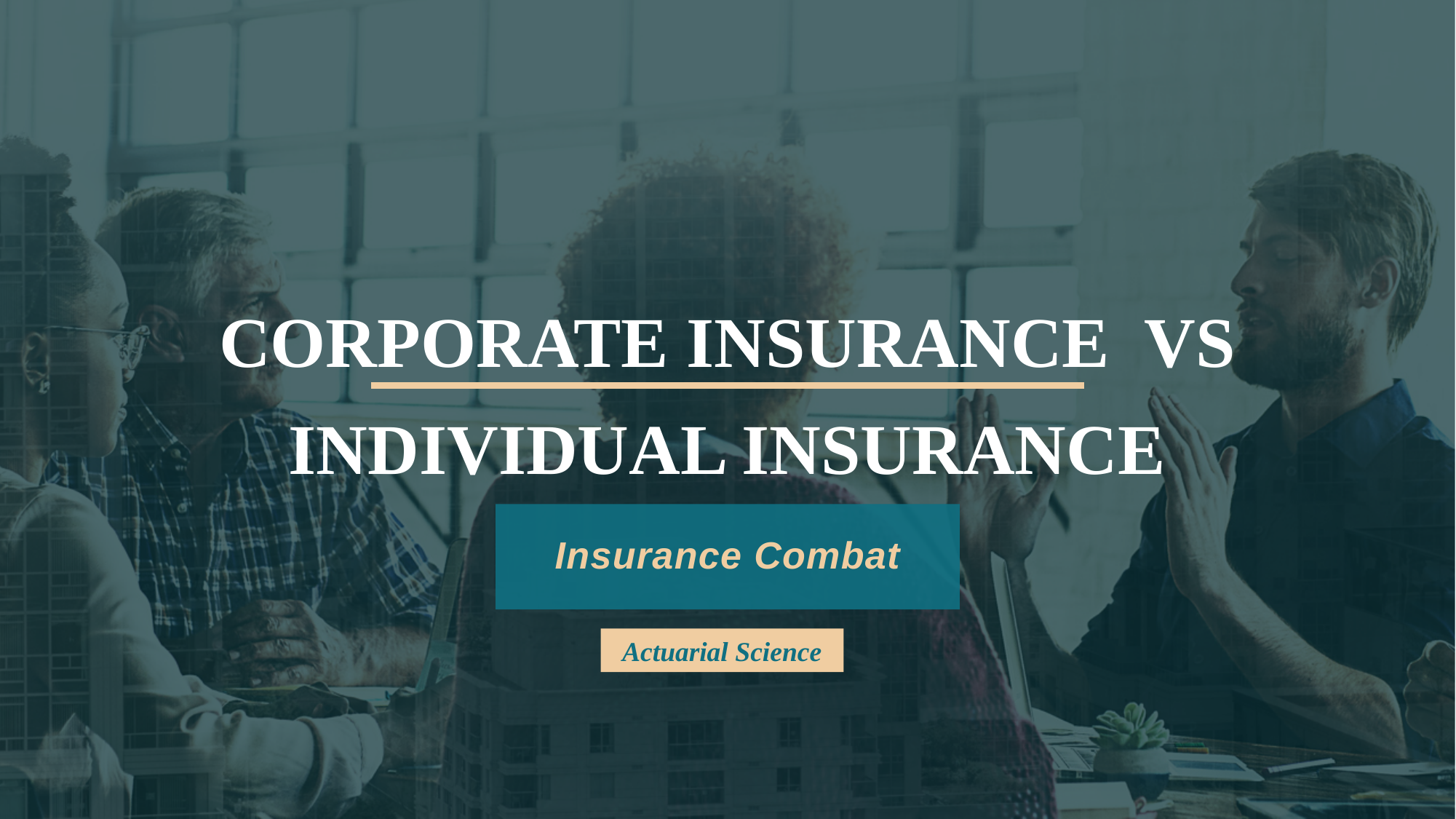

# CORPORATE INSURANCE  VS INDIVIDUAL INSURANCE

Insurance Combat
Actuarial Science